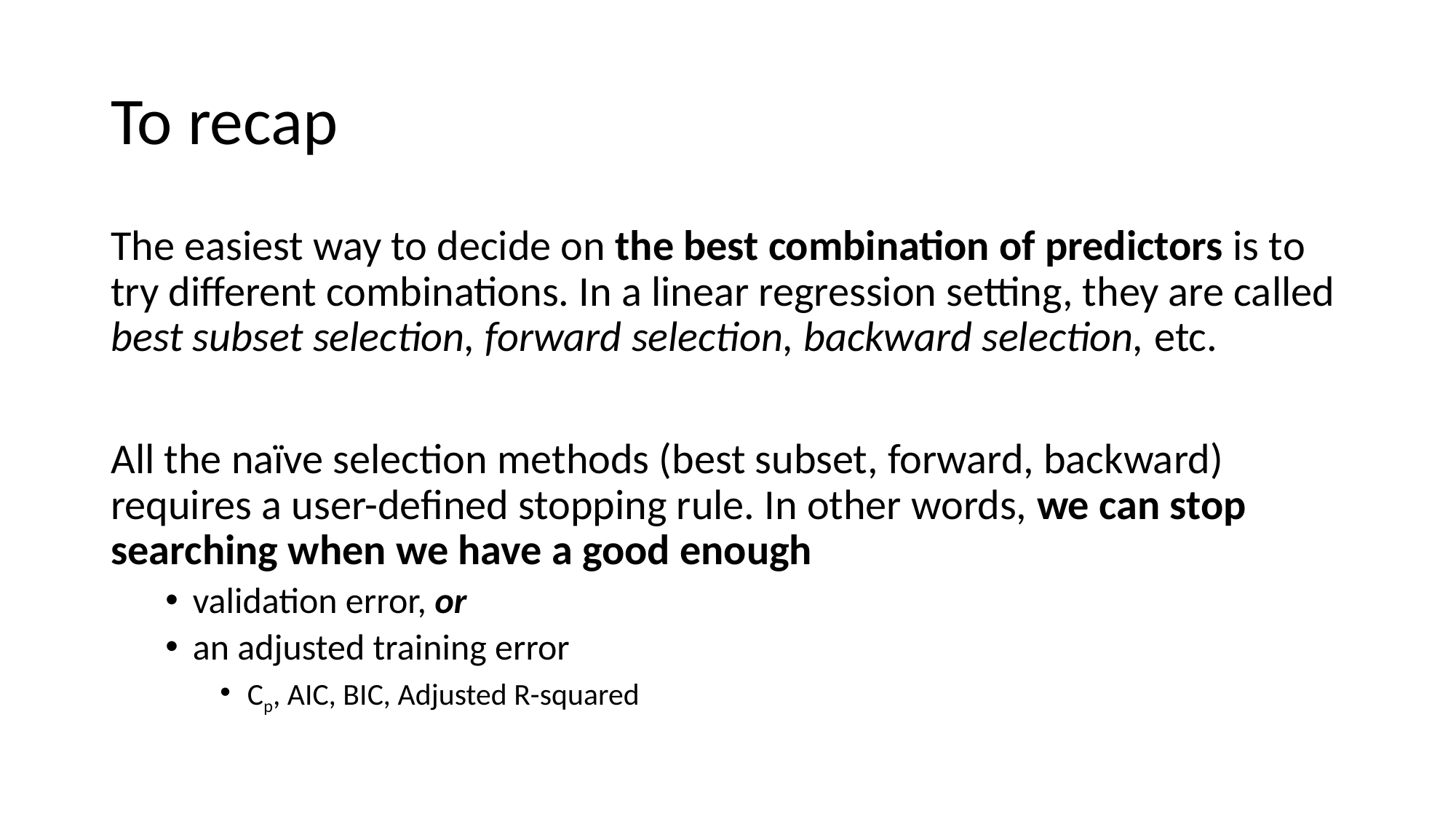

# To recap
The easiest way to decide on the best combination of predictors is to try different combinations. In a linear regression setting, they are called best subset selection, forward selection, backward selection, etc.

All the naïve selection methods (best subset, forward, backward) requires a user-defined stopping rule. In other words, we can stop searching when we have a good enough
validation error, or
an adjusted training error
Cp, AIC, BIC, Adjusted R-squared